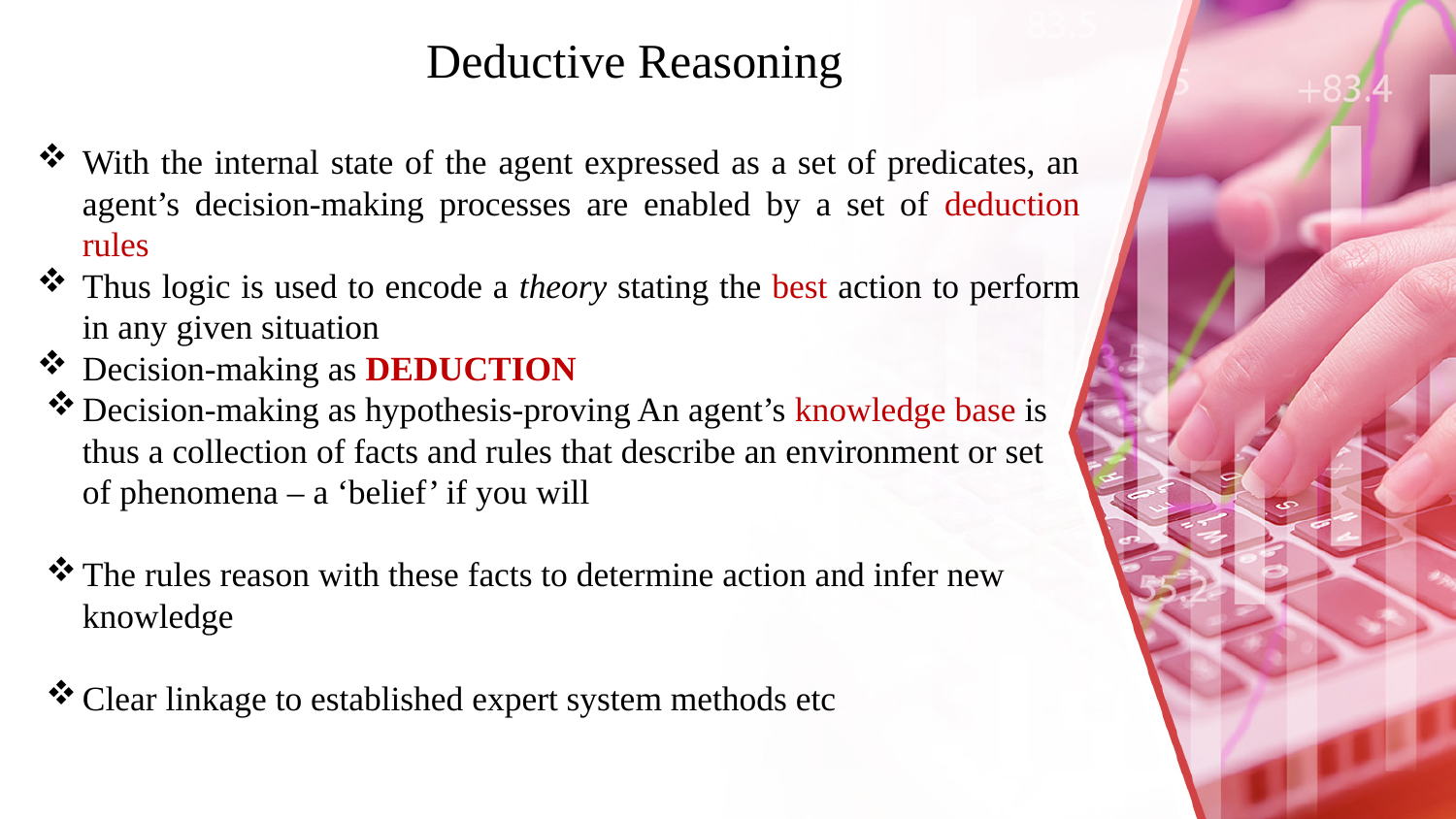

Reasoning
Deductive
With the internal state of the agent expressed as a set of predicates, an agent’s decision-making processes are enabled by a set of deduction rules
Thus logic is used to encode a theory stating the best action to perform in any given situation
Decision-making as DEDUCTION
Decision-making as hypothesis-proving An agent’s knowledge base is thus a collection of facts and rules that describe an environment or set of phenomena – a ‘belief’ if you will

The rules reason with these facts to determine action and infer new knowledge

Clear linkage to established expert system methods etc